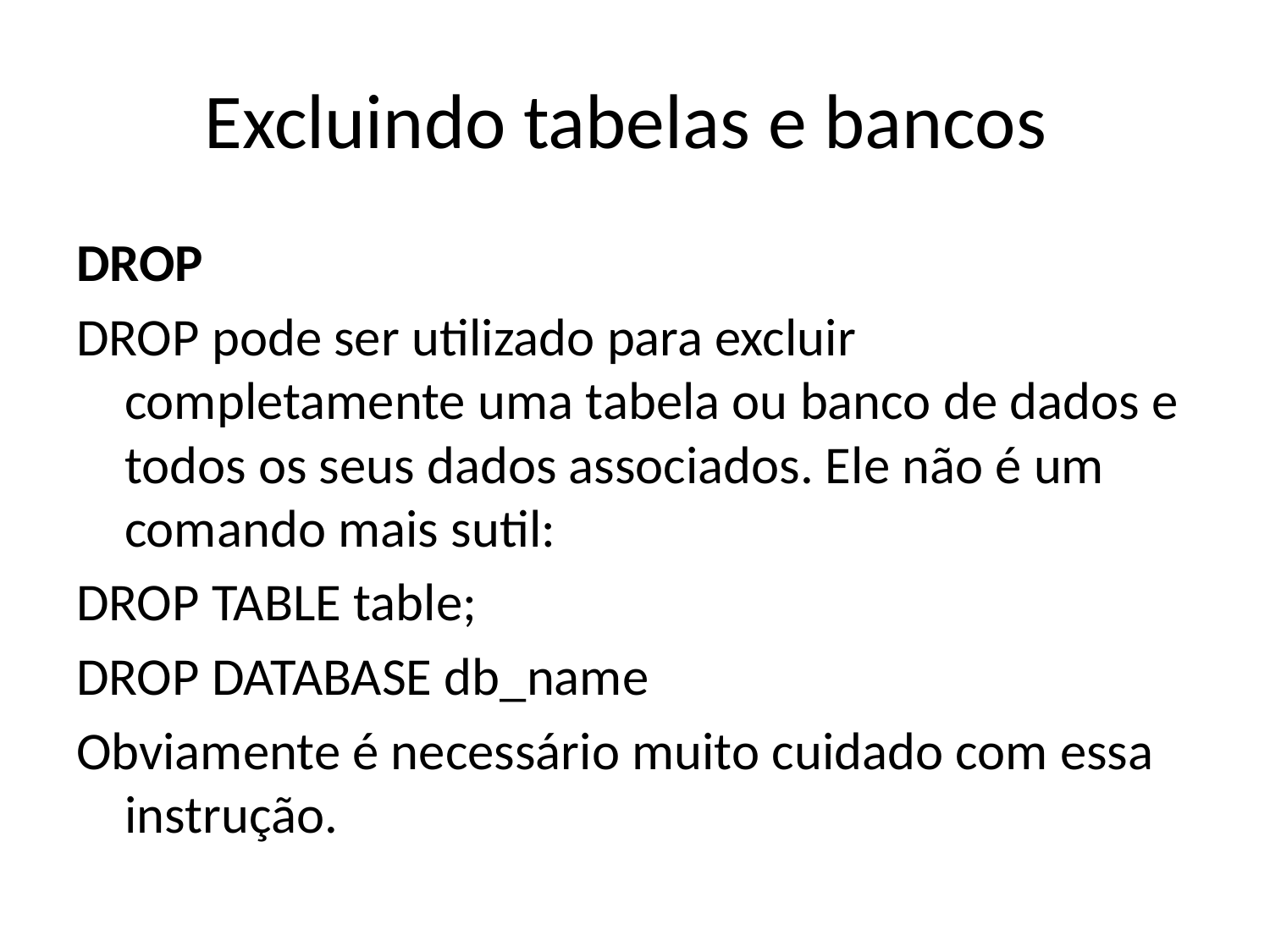

# Excluindo tabelas e bancos
DROP
DROP pode ser utilizado para excluir completamente uma tabela ou banco de dados e todos os seus dados associados. Ele não é um comando mais sutil:
DROP TABLE table;
DROP DATABASE db_name
Obviamente é necessário muito cuidado com essa instrução.